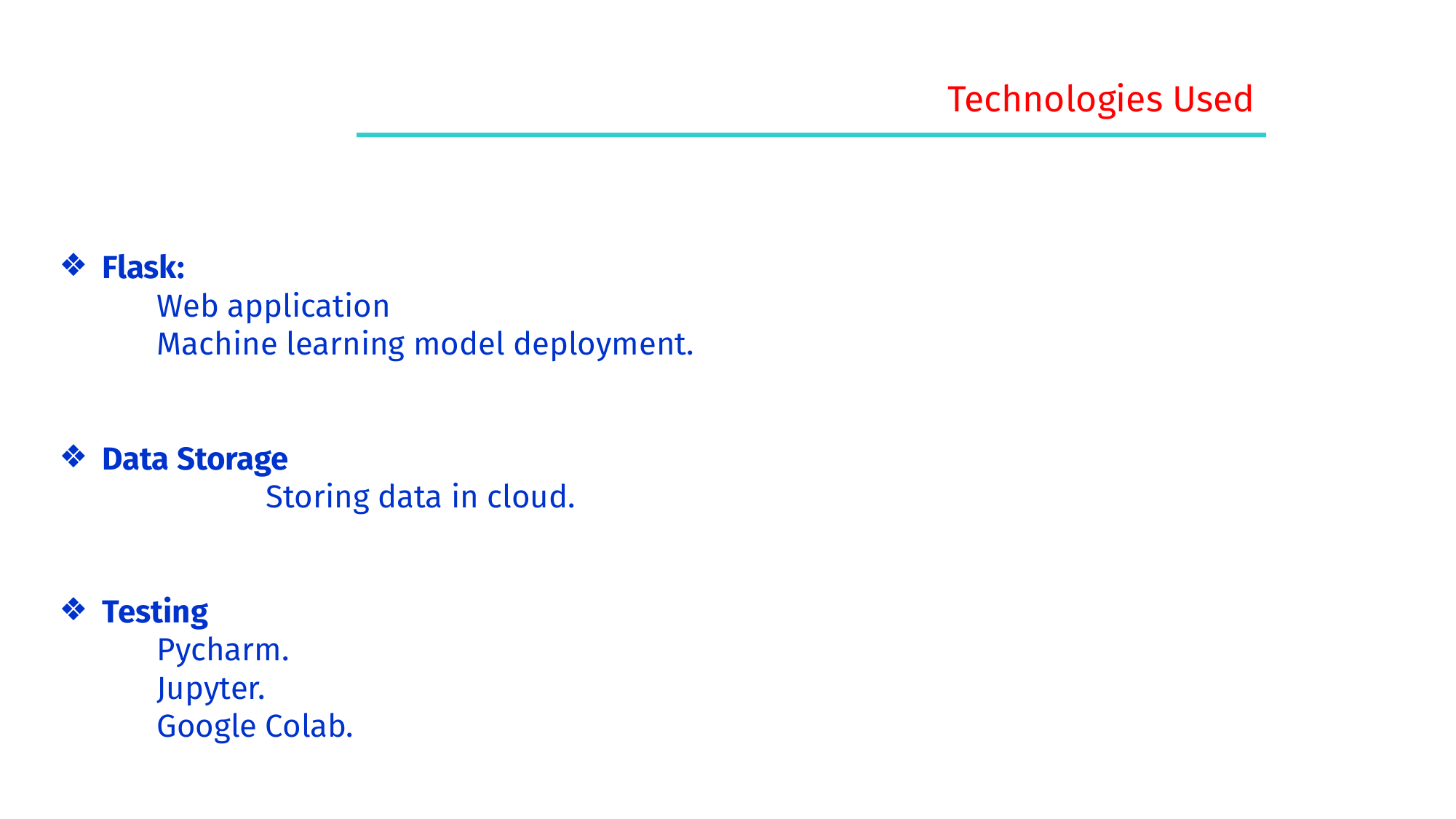

Technologies Used

Flask:
Web application
Machine learning model deployment.

Data Storage
		Storing data in cloud.

Testing
Pycharm.
Jupyter.
Google Colab.